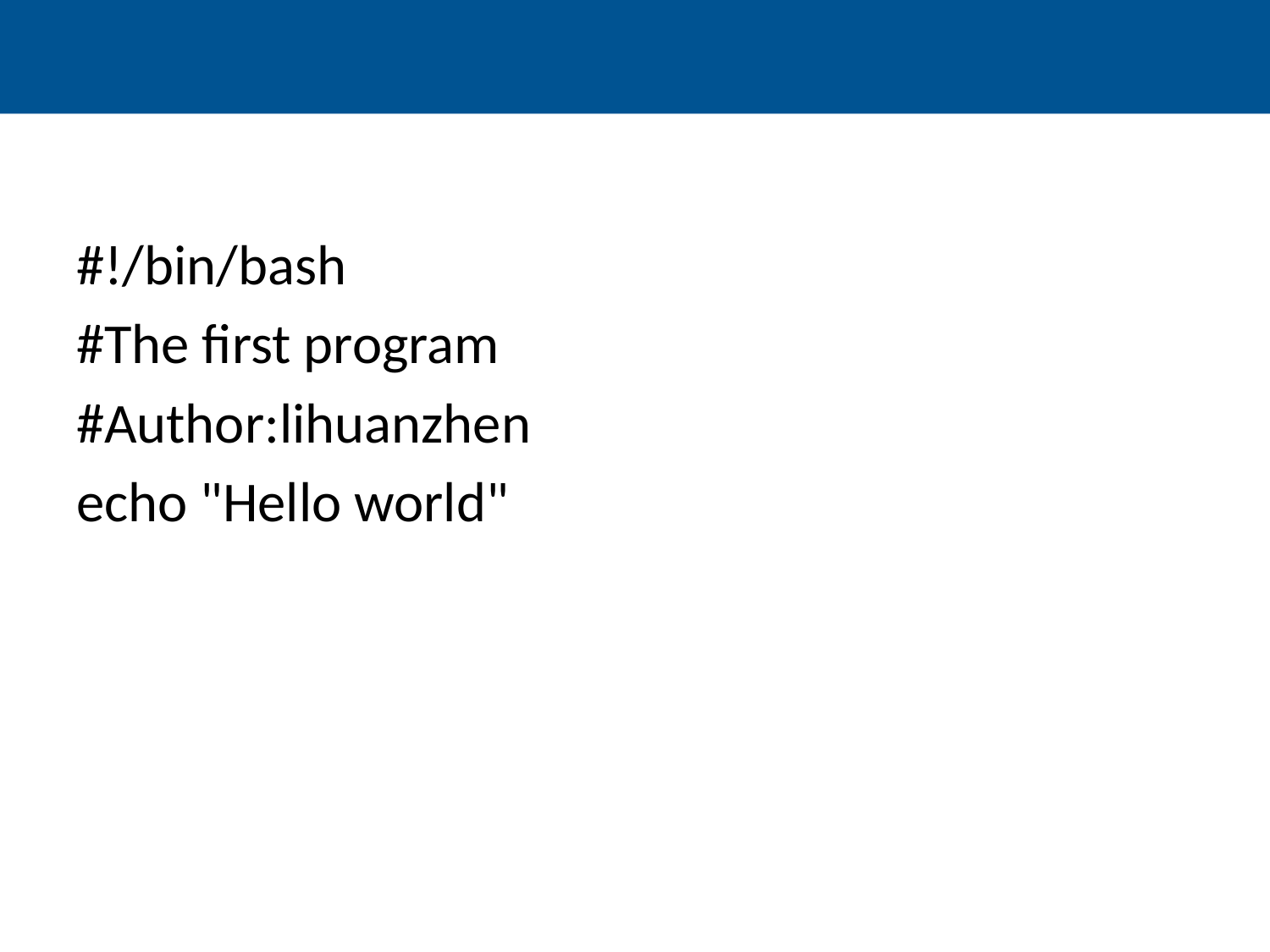

#
#!/bin/bash
#The first program
#Author:lihuanzhen
echo "Hello world"